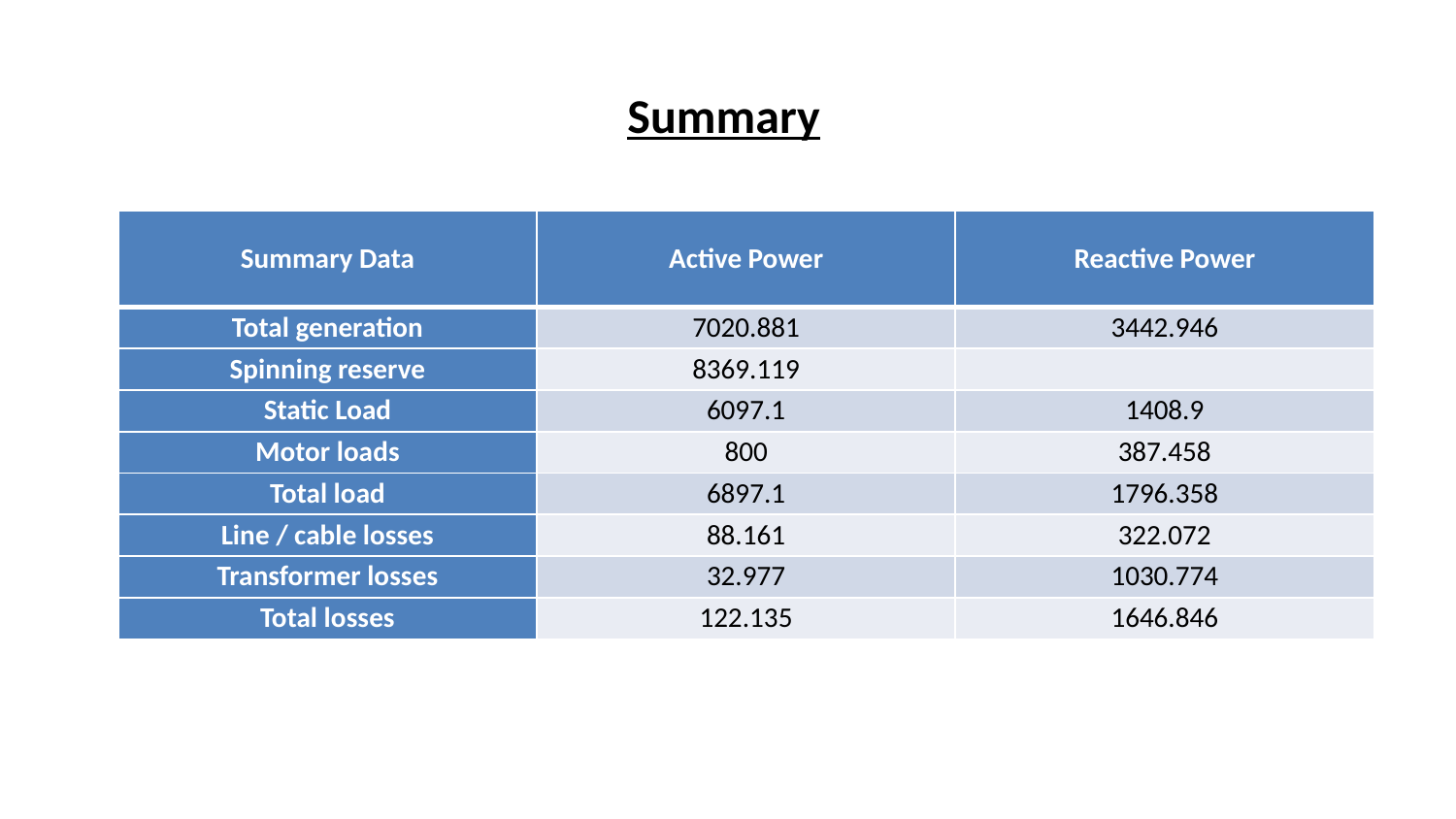

# Summary
| Summary Data | Active Power | Reactive Power |
| --- | --- | --- |
| Total generation | 7020.881 | 3442.946 |
| Spinning reserve | 8369.119 |  |
| Static Load | 6097.1 | 1408.9 |
| Motor loads | 800 | 387.458 |
| Total load | 6897.1 | 1796.358 |
| Line / cable losses | 88.161 | 322.072 |
| Transformer losses | 32.977 | 1030.774 |
| Total losses | 122.135 | 1646.846 |